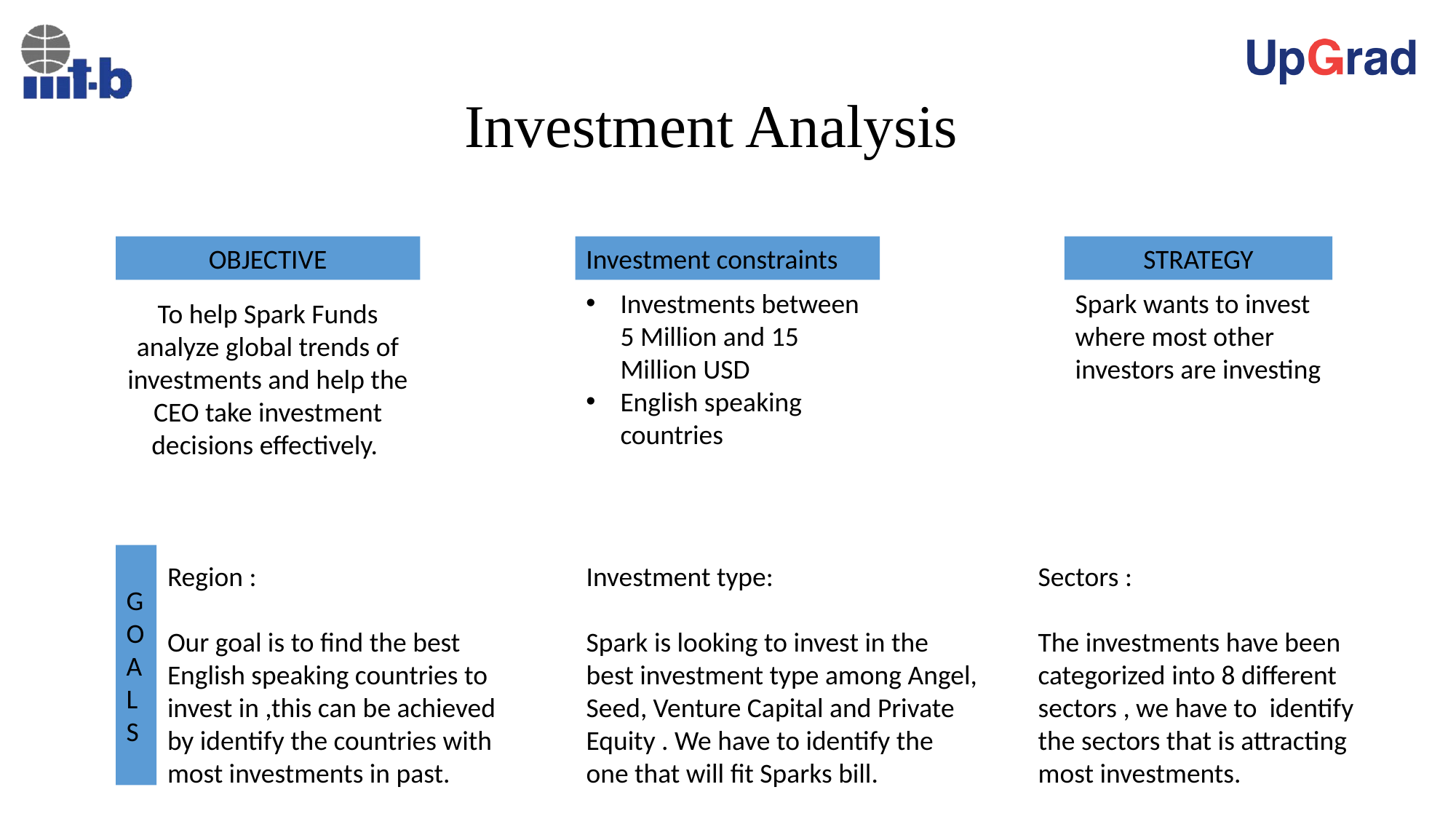

# Investment Analysis
STRATEGY
OBJECTIVE
Investment constraints

To help Spark Funds analyze global trends of investments and help the CEO take investment decisions effectively.
Spark wants to invest where most other investors are investing
Investments between 5 Million and 15 Million USD
English speaking countries

Region :

Our goal is to find the best English speaking countries to invest in ,this can be achieved by identify the countries with most investments in past.

Investment type:

Spark is looking to invest in the best investment type among Angel, Seed, Venture Capital and Private Equity . We have to identify the one that will fit Sparks bill.

Sectors :

The investments have been categorized into 8 different sectors , we have to  identify the sectors that is attracting most investments.

GOAL
S